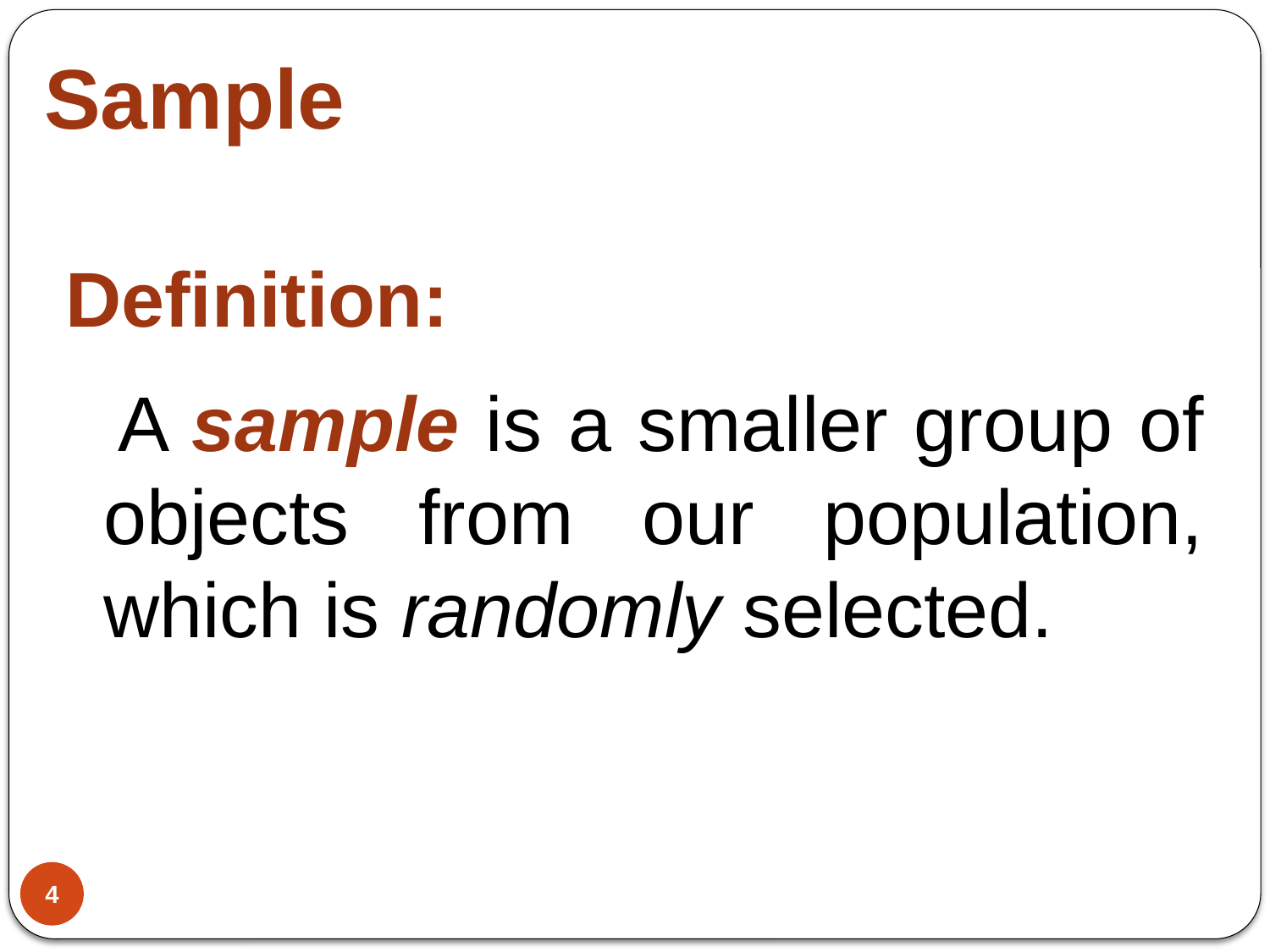

# Sample
Definition:
  A sample is a smaller group of objects from our population, which is randomly selected.
4